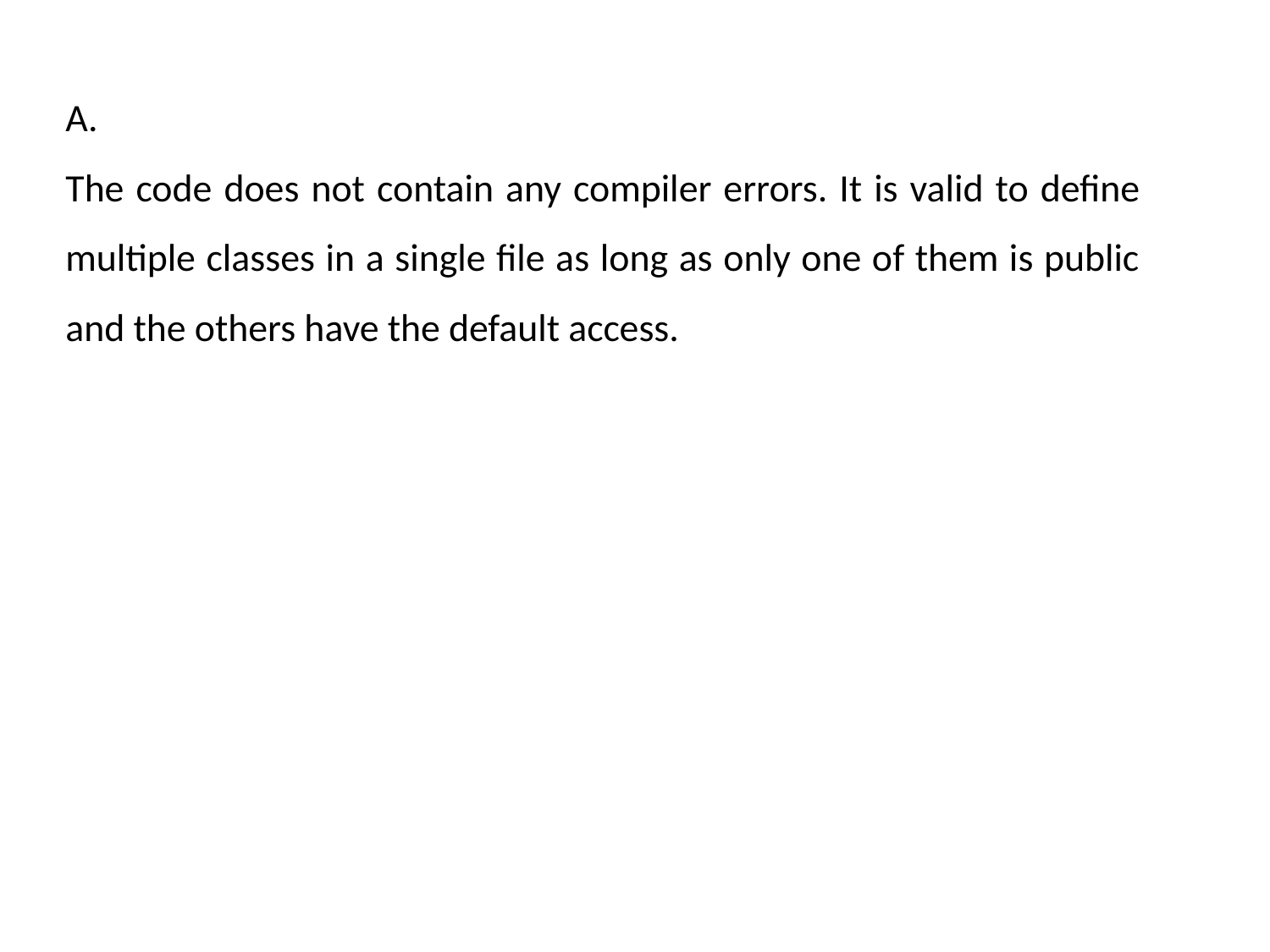

A.
The code does not contain any compiler errors. It is valid to define multiple classes in a single file as long as only one of them is public and the others have the default access.